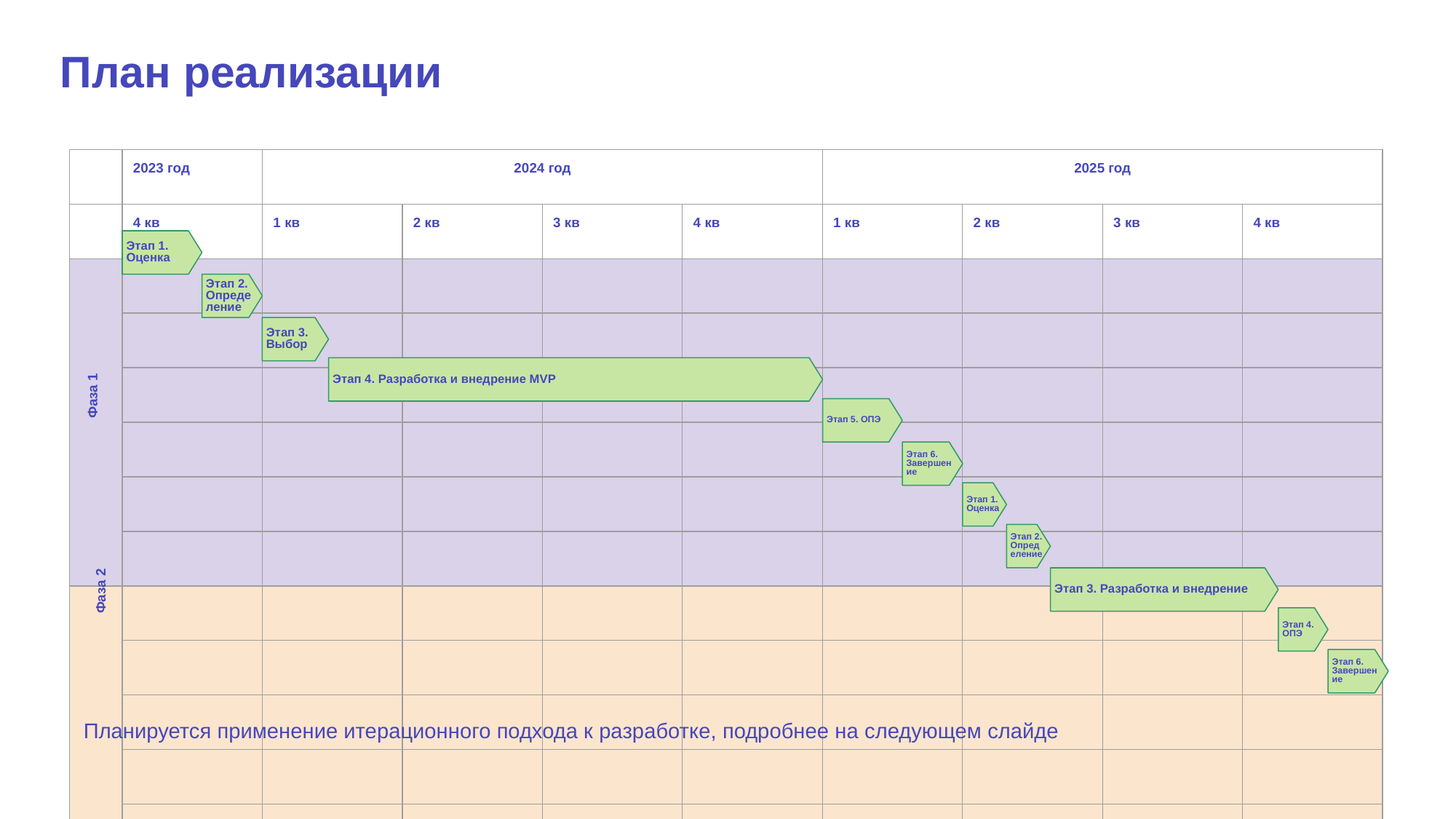

План реализации
|  | 2023 год | 2024 год |  |  |  | 2025 год |  |  |  |
| --- | --- | --- | --- | --- | --- | --- | --- | --- | --- |
|  | 4 кв | 1 кв | 2 кв | 3 кв | 4 кв | 1 кв | 2 кв | 3 кв | 4 кв |
|  |  |  |  |  |  |  |  |  |  |
|  |  |  |  |  |  |  |  |  |  |
|  |  |  |  |  |  |  |  |  |  |
|  |  |  |  |  |  |  |  |  |  |
|  |  |  |  |  |  |  |  |  |  |
|  |  |  |  |  |  |  |  |  |  |
|  |  |  |  |  |  |  |  |  |  |
|  |  |  |  |  |  |  |  |  |  |
|  |  |  |  |  |  |  |  |  |  |
|  |  |  |  |  |  |  |  |  |  |
|  |  |  |  |  |  |  |  |  |  |
Этап 1. Оценка
Этап 2. Определение
Этап 3. Выбор
Этап 4. Разработка и внедрение MVP
Фаза 1
Этап 5. ОПЭ
Этап 6. Завершение
Этап 1. Оценка
Этап 2. Определение
Фаза 2
Этап 3. Разработка и внедрение
Этап 4. ОПЭ
Этап 6. Завершение
Планируется применение итерационного подхода к разработке, подробнее на следующем слайде